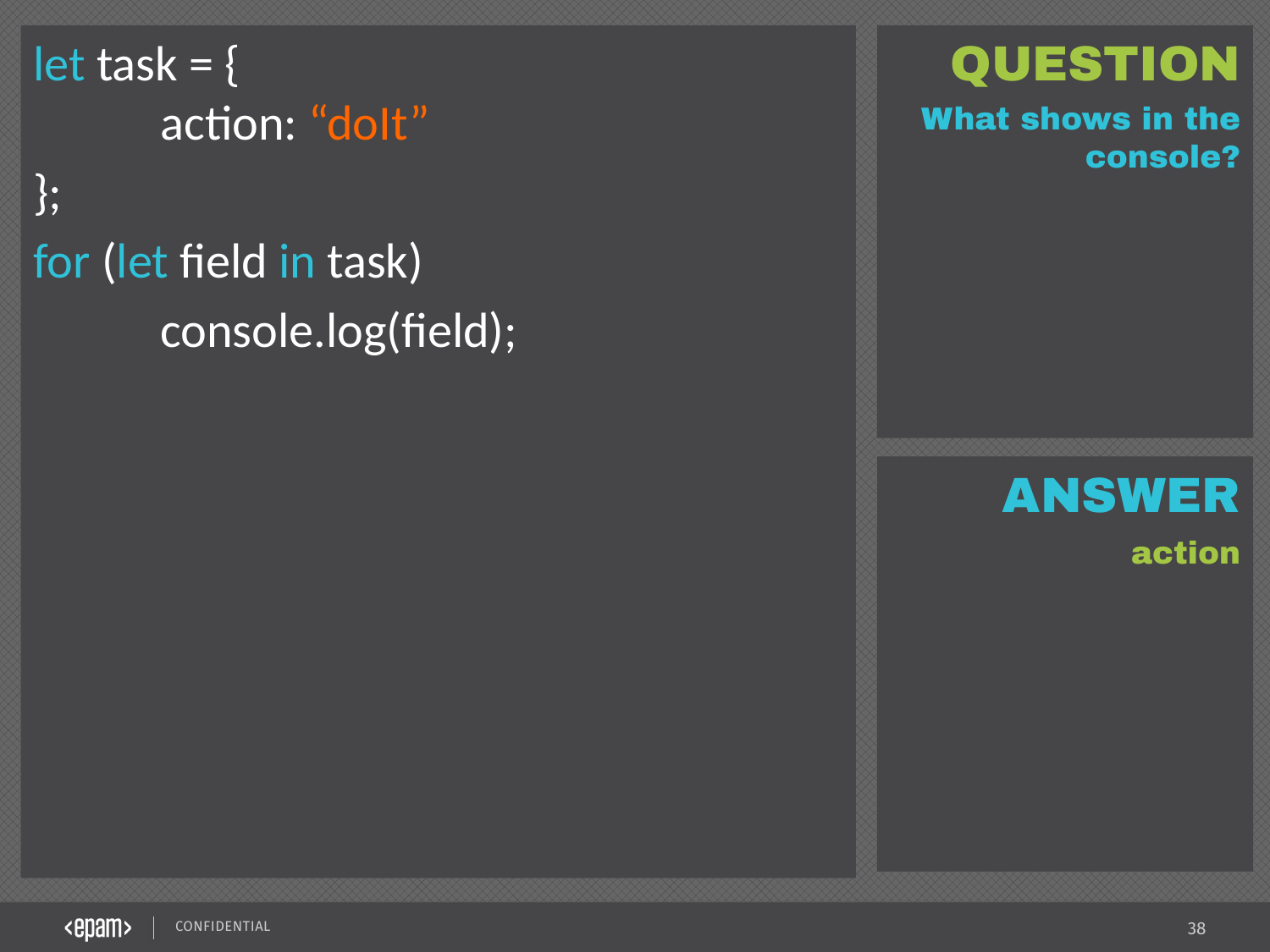

let task = {
	action: “doIt”
};
for (let field in task)
	console.log(field);
What shows in the console?

action